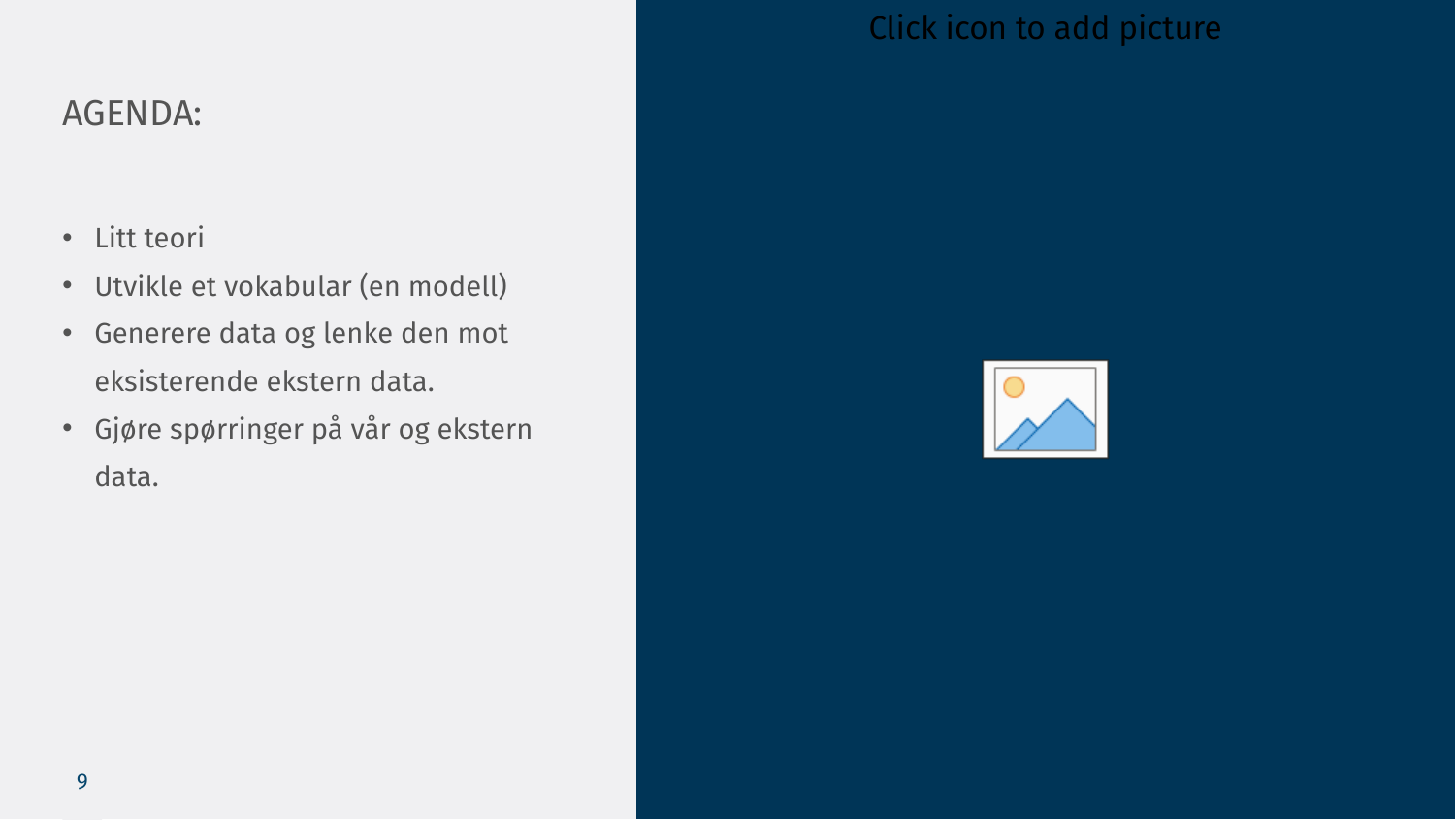

# Agenda:
Litt teori
Utvikle et vokabular (en modell)
Generere data og lenke den mot eksisterende ekstern data.
Gjøre spørringer på vår og ekstern data.

9